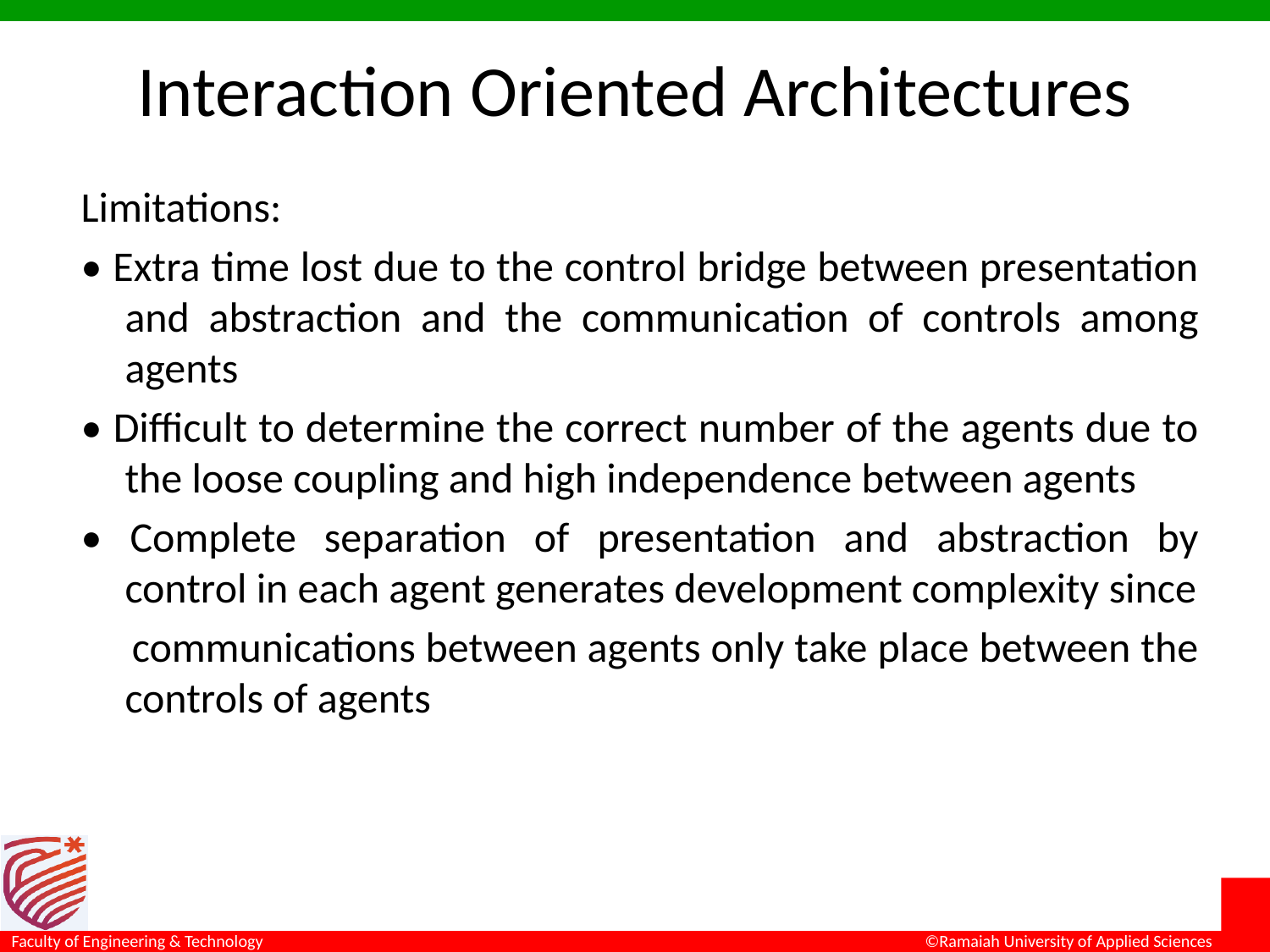

# Interaction Oriented Architectures
Limitations:
• Extra time lost due to the control bridge between presentation and abstraction and the communication of controls among agents
• Difficult to determine the correct number of the agents due to the loose coupling and high independence between agents
• Complete separation of presentation and abstraction by control in each agent generates development complexity since
     communications between agents only take place between the controls of agents